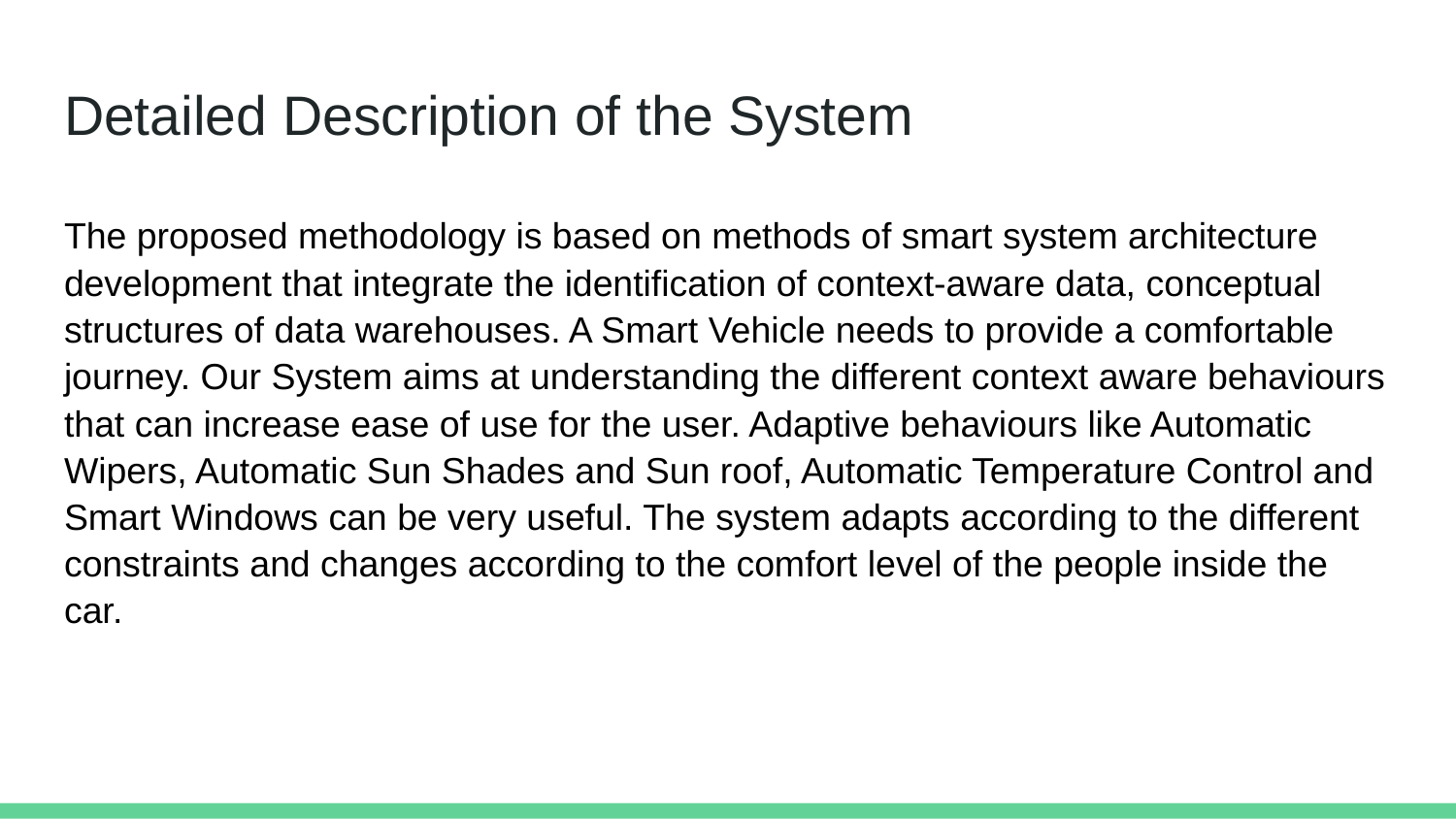

# Detailed Description of the System
The proposed methodology is based on methods of smart system architecture development that integrate the identification of context-aware data, conceptual structures of data warehouses. A Smart Vehicle needs to provide a comfortable journey. Our System aims at understanding the different context aware behaviours that can increase ease of use for the user. Adaptive behaviours like Automatic Wipers, Automatic Sun Shades and Sun roof, Automatic Temperature Control and Smart Windows can be very useful. The system adapts according to the different constraints and changes according to the comfort level of the people inside the car.